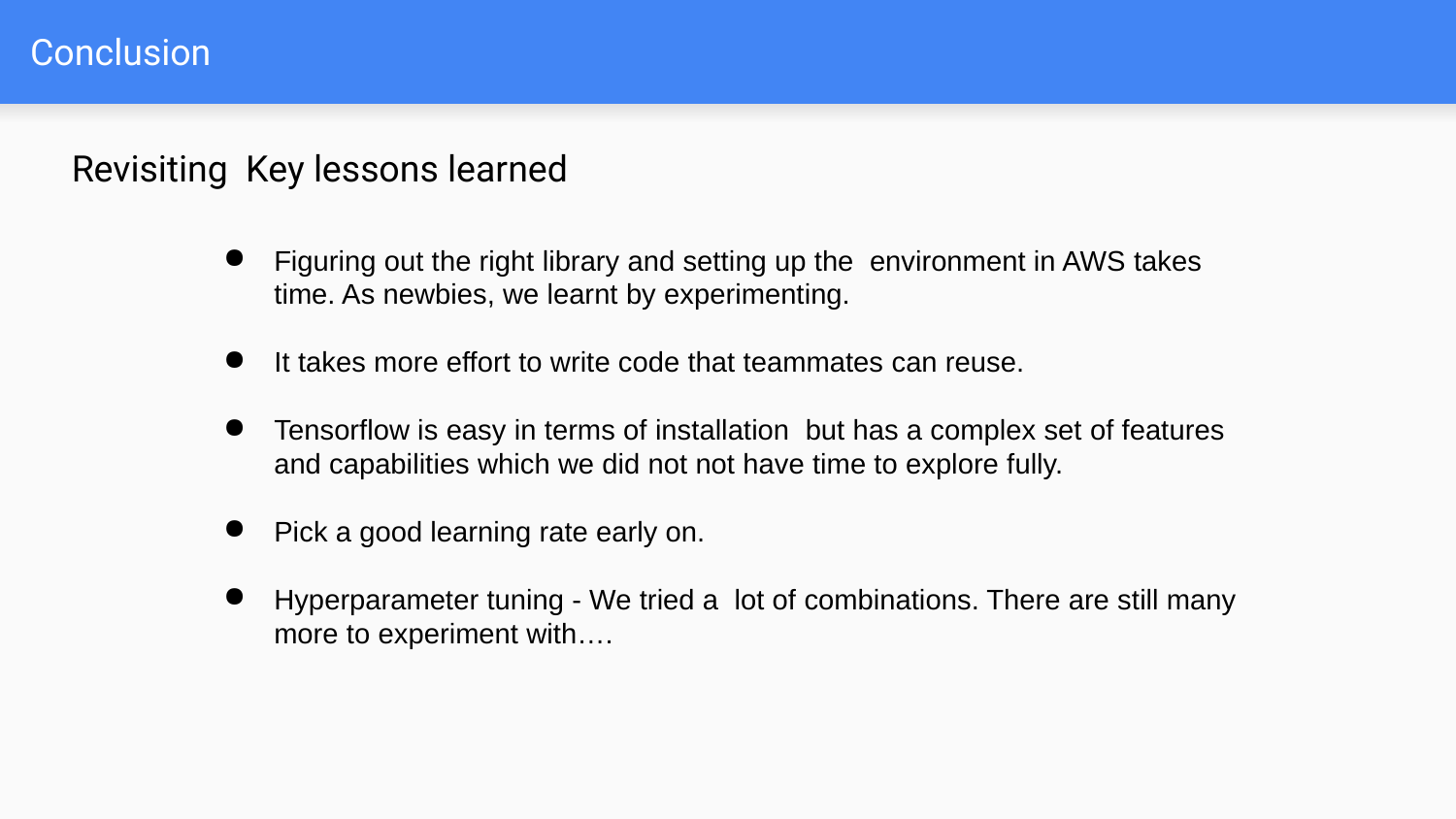

# Conclusion
Revisiting  Key lessons learned
Figuring out the right library and setting up the  environment in AWS takes time. As newbies, we learnt by experimenting.

It takes more effort to write code that teammates can reuse.

Tensorflow is easy in terms of installation  but has a complex set of features and capabilities which we did not not have time to explore fully.

Pick a good learning rate early on.

Hyperparameter tuning - We tried a  lot of combinations. There are still many more to experiment with….